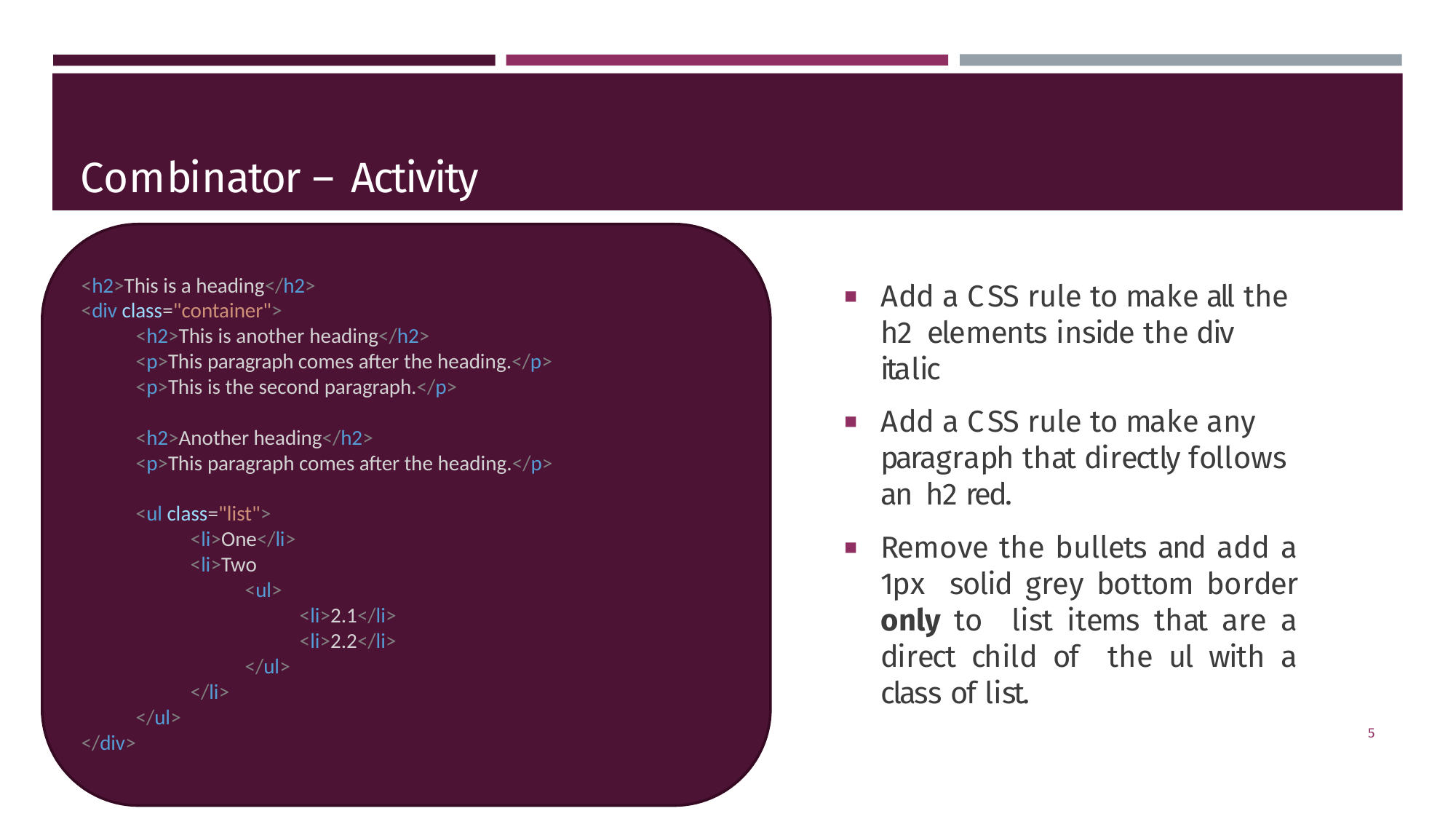

# Combinator – Activity

<h2>This is a heading</h2>
<div class="container">
<h2>This is another heading</h2>
<p>This paragraph comes after the heading.</p>
<p>This is the second paragraph.</p>

<h2>Another heading</h2>
<p>This paragraph comes after the heading.</p>

<ul class="list">
<li>One</li>
<li>Two
<ul>
<li>2.1</li>
<li>2.2</li>
</ul>
</li>
</ul>
</div>
Add a CSS rule to make all the h2  elements inside the div italic
Add a CSS rule to make any  paragraph that directly follows an  h2 red.
Remove the bullets and add a 1px  solid grey bottom border only to  list items that are a direct child of  the ul with a class of list.
5